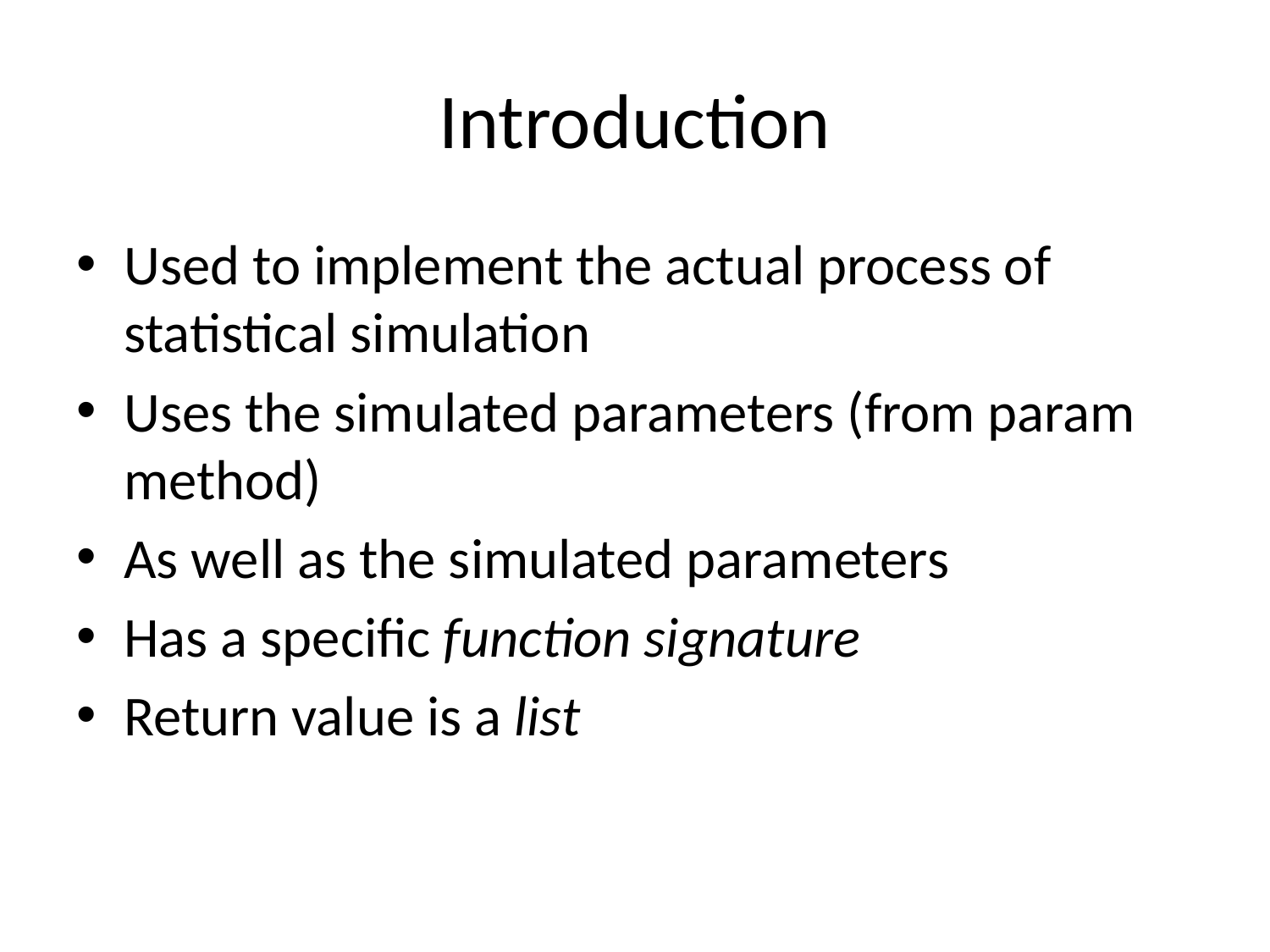

# Introduction
Used to implement the actual process of statistical simulation
Uses the simulated parameters (from param method)
As well as the simulated parameters
Has a specific function signature
Return value is a list